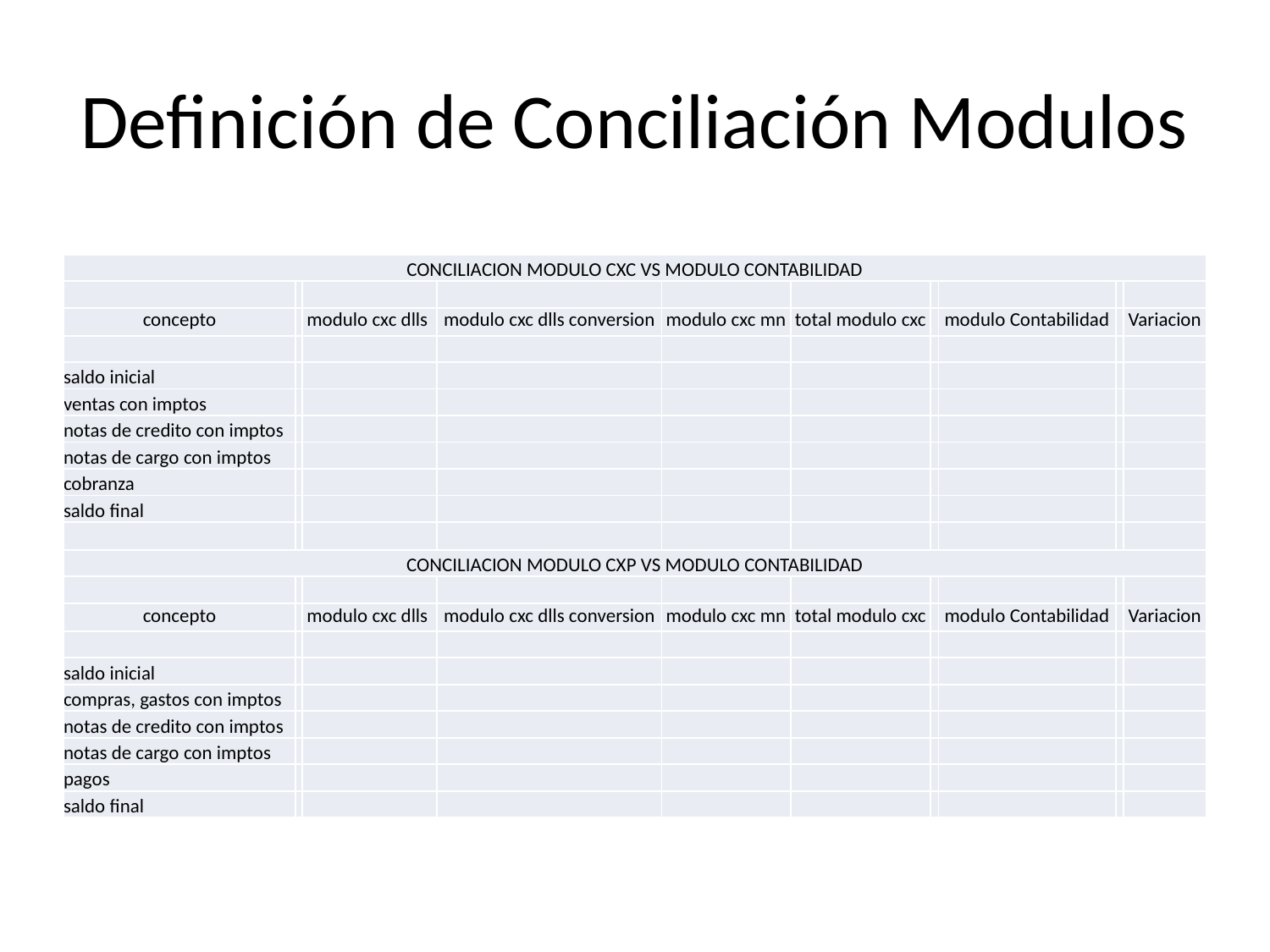

# Definición de Conciliación Modulos
| CONCILIACION MODULO CXC VS MODULO CONTABILIDAD |  |  |  |  |  |  |  |  |  |
| --- | --- | --- | --- | --- | --- | --- | --- | --- | --- |
|  |  |  |  |  |  |  |  |  |  |
| concepto |  | modulo cxc dlls | modulo cxc dlls conversion | modulo cxc mn | total modulo cxc |  | modulo Contabilidad |  | Variacion |
|  |  |  |  |  |  |  |  |  |  |
| saldo inicial |  |  |  |  |  |  |  |  |  |
| ventas con imptos |  |  |  |  |  |  |  |  |  |
| notas de credito con imptos |  |  |  |  |  |  |  |  |  |
| notas de cargo con imptos |  |  |  |  |  |  |  |  |  |
| cobranza |  |  |  |  |  |  |  |  |  |
| saldo final |  |  |  |  |  |  |  |  |  |
|  |  |  |  |  |  |  |  |  |  |
| CONCILIACION MODULO CXP VS MODULO CONTABILIDAD |  |  |  |  |  |  |  |  |  |
|  |  |  |  |  |  |  |  |  |  |
| concepto |  | modulo cxc dlls | modulo cxc dlls conversion | modulo cxc mn | total modulo cxc |  | modulo Contabilidad |  | Variacion |
|  |  |  |  |  |  |  |  |  |  |
| saldo inicial |  |  |  |  |  |  |  |  |  |
| compras, gastos con imptos |  |  |  |  |  |  |  |  |  |
| notas de credito con imptos |  |  |  |  |  |  |  |  |  |
| notas de cargo con imptos |  |  |  |  |  |  |  |  |  |
| pagos |  |  |  |  |  |  |  |  |  |
| saldo final |  |  |  |  |  |  |  |  |  |